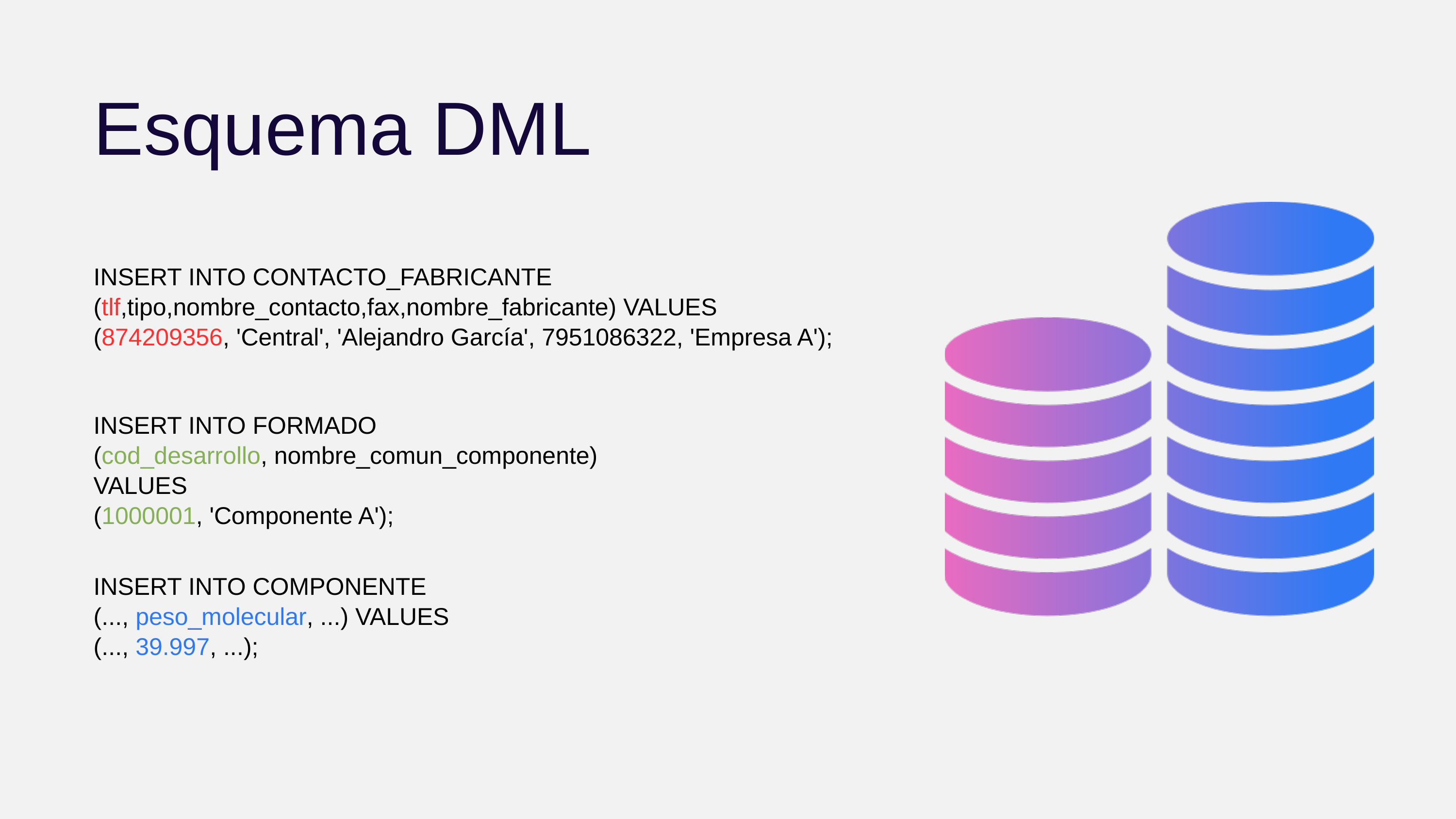

Esquema DML

INSERT INTO CONTACTO_FABRICANTE
(tlf,tipo,nombre_contacto,fax,nombre_fabricante) VALUES
(874209356, 'Central', 'Alejandro García', 7951086322, 'Empresa A');

INSERT INTO FORMADO
(cod_desarrollo, nombre_comun_componente) VALUES
(1000001, 'Componente A');
INSERT INTO COMPONENTE
(..., peso_molecular, ...) VALUES
(..., 39.997, ...);